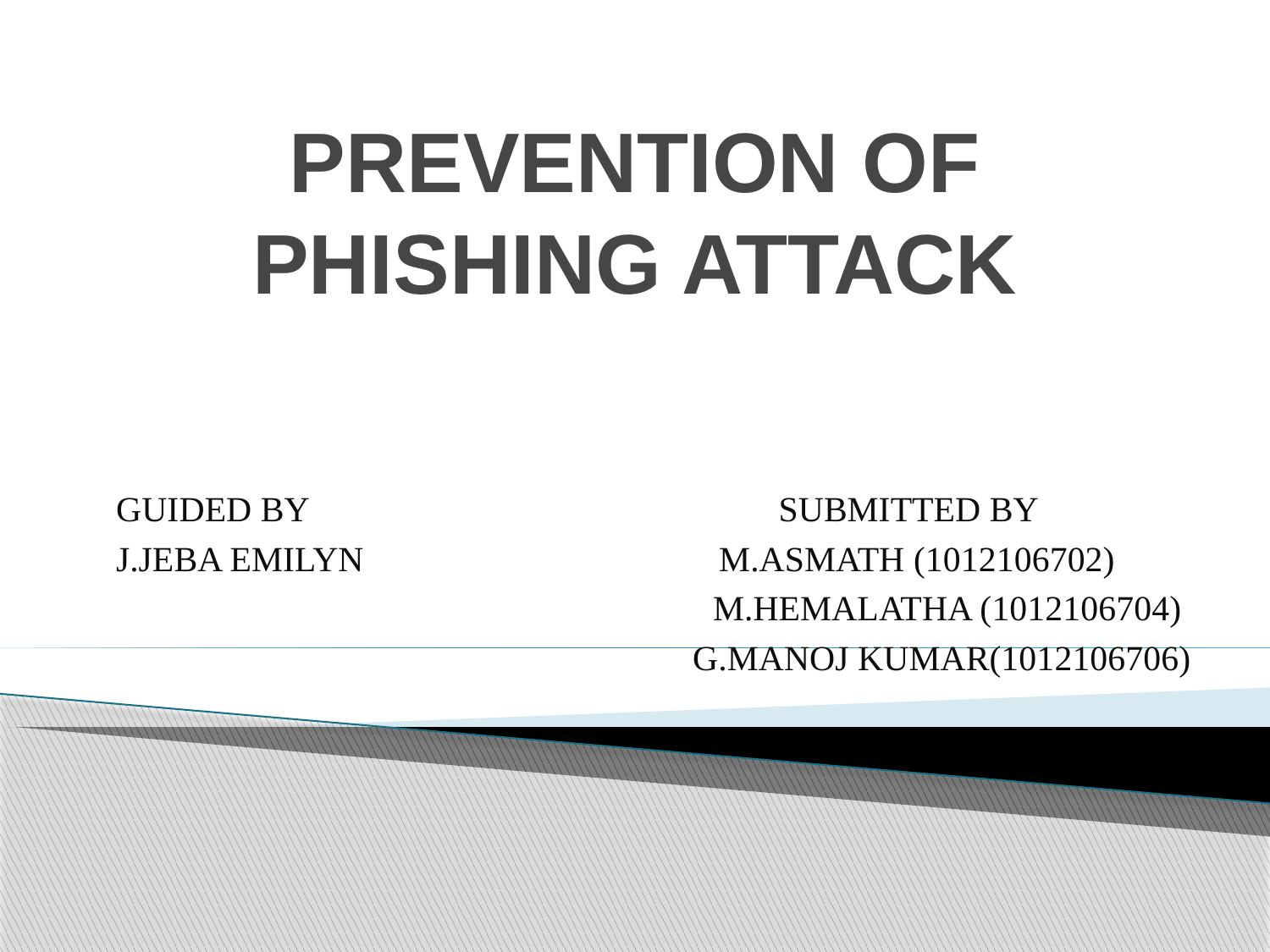

# PREVENTION OF PHISHING ATTACK

    GUIDED BY	                                                  SUBMITTED BY
    J.JEBA EMILYN                                        M.ASMATH (1012106702)
				              M.HEMALATHA (1012106704)
                                                               G.MANOJ KUMAR(1012106706)